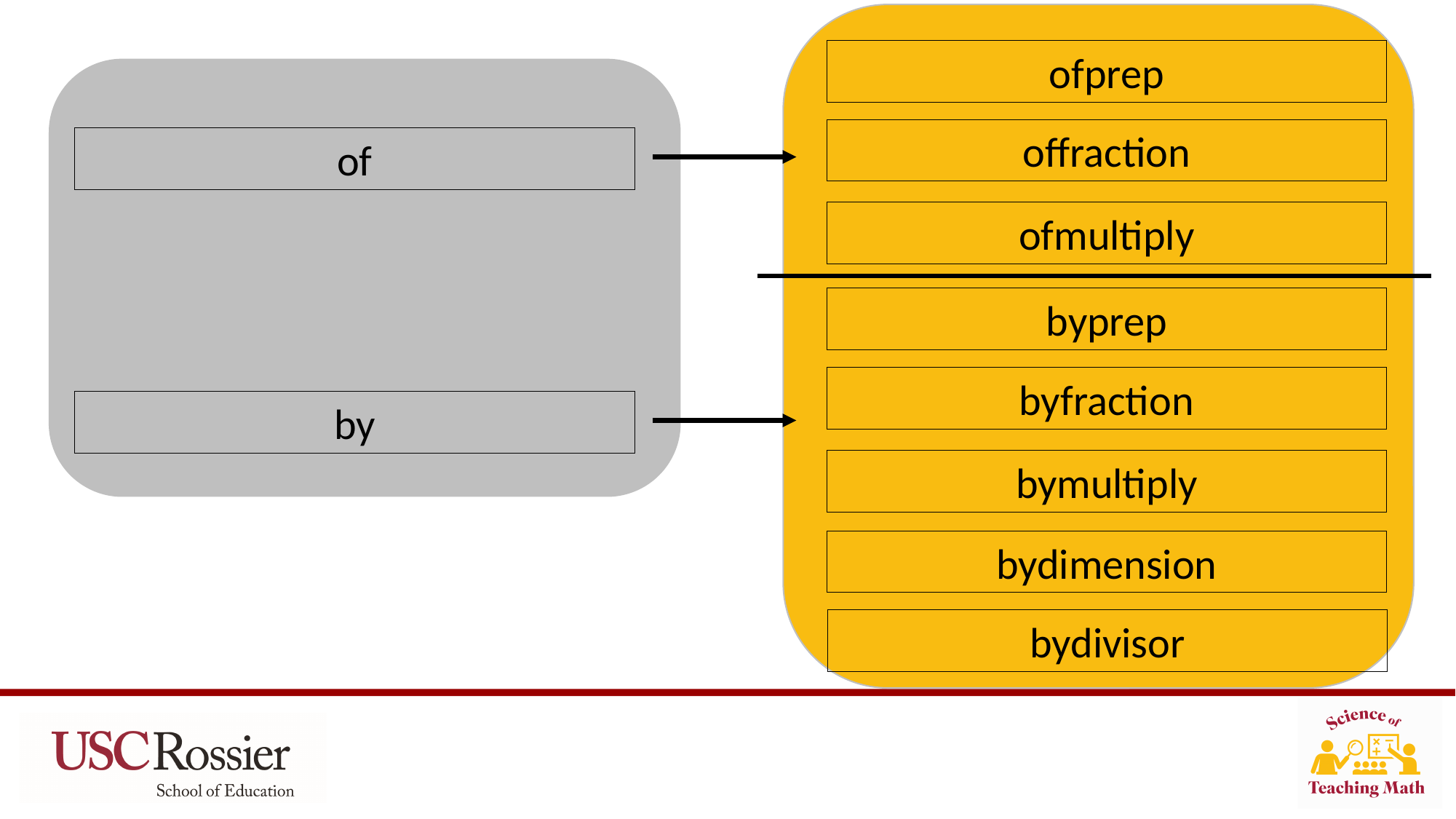

ofprep

offraction
of
ofmultiply
byprep
byfraction
by
bymultiply
bydimension
bydivisor